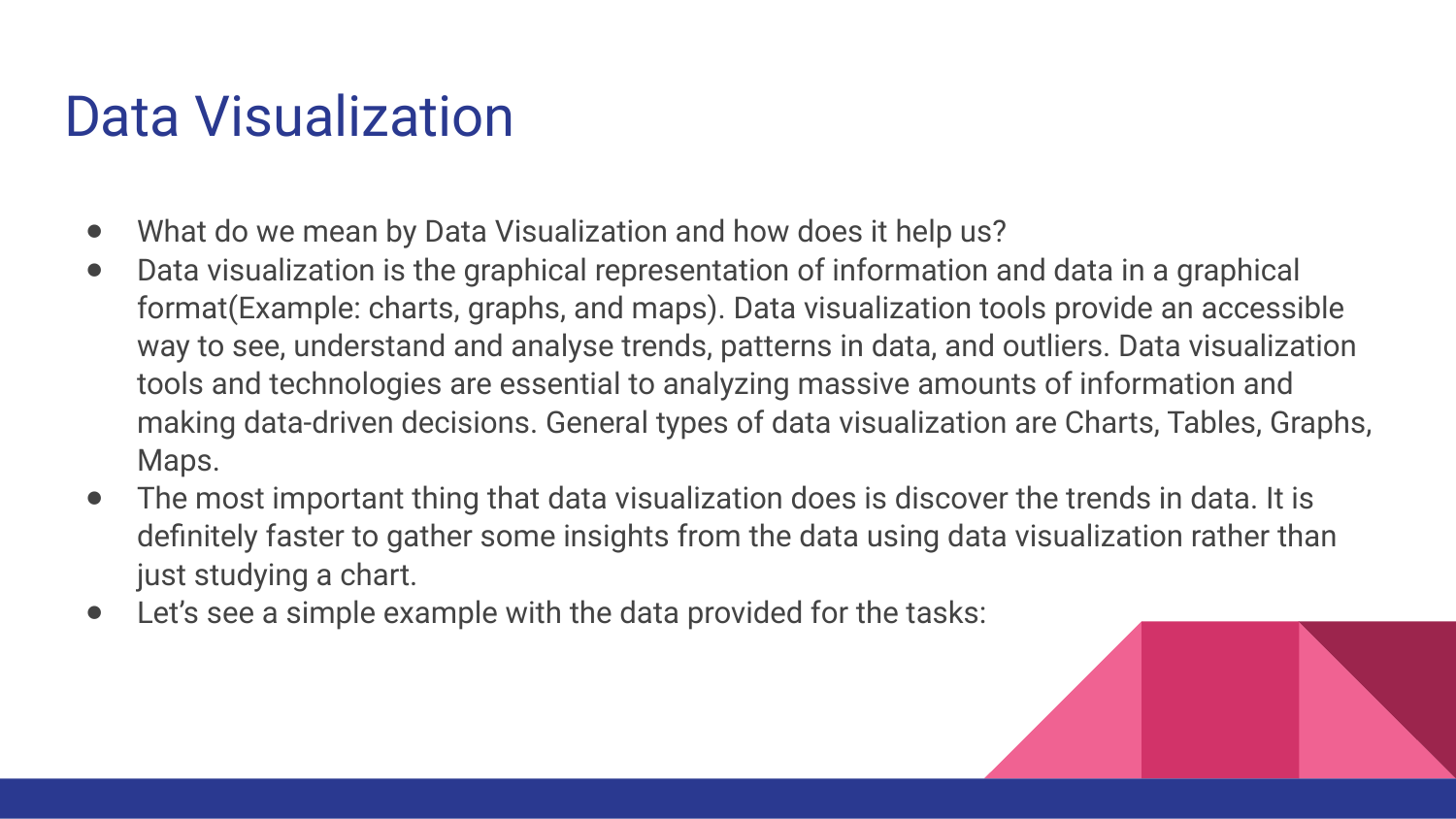

# Data Visualization
What do we mean by Data Visualization and how does it help us?
Data visualization is the graphical representation of information and data in a graphical format(Example: charts, graphs, and maps). Data visualization tools provide an accessible way to see, understand and analyse trends, patterns in data, and outliers. Data visualization tools and technologies are essential to analyzing massive amounts of information and making data-driven decisions. General types of data visualization are Charts, Tables, Graphs, Maps.
The most important thing that data visualization does is discover the trends in data. It is definitely faster to gather some insights from the data using data visualization rather than just studying a chart.
Let’s see a simple example with the data provided for the tasks: